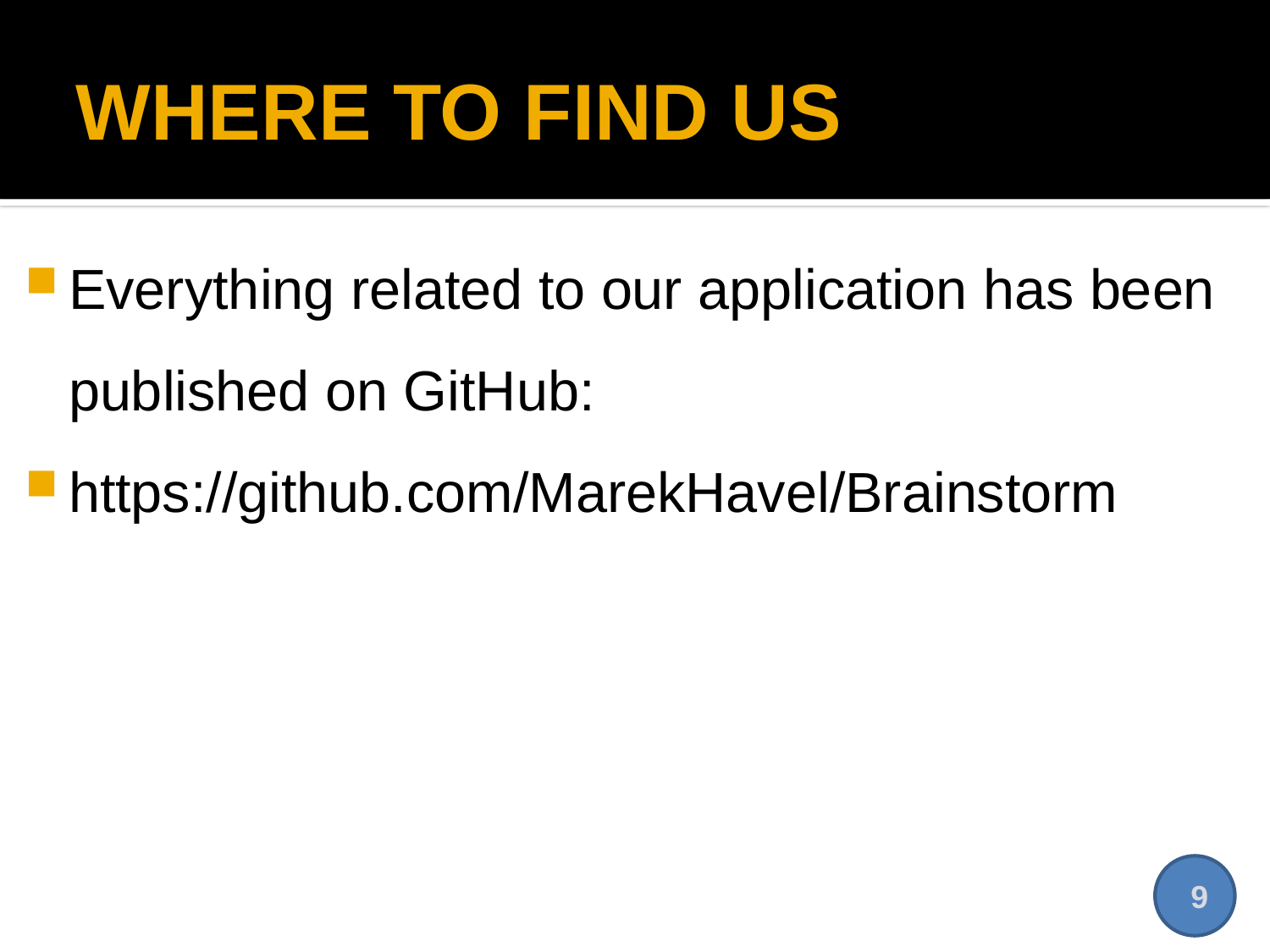

WHERE TO FIND US
Everything related to our application has been published on GitHub:
https://github.com/MarekHavel/Brainstorm

 9